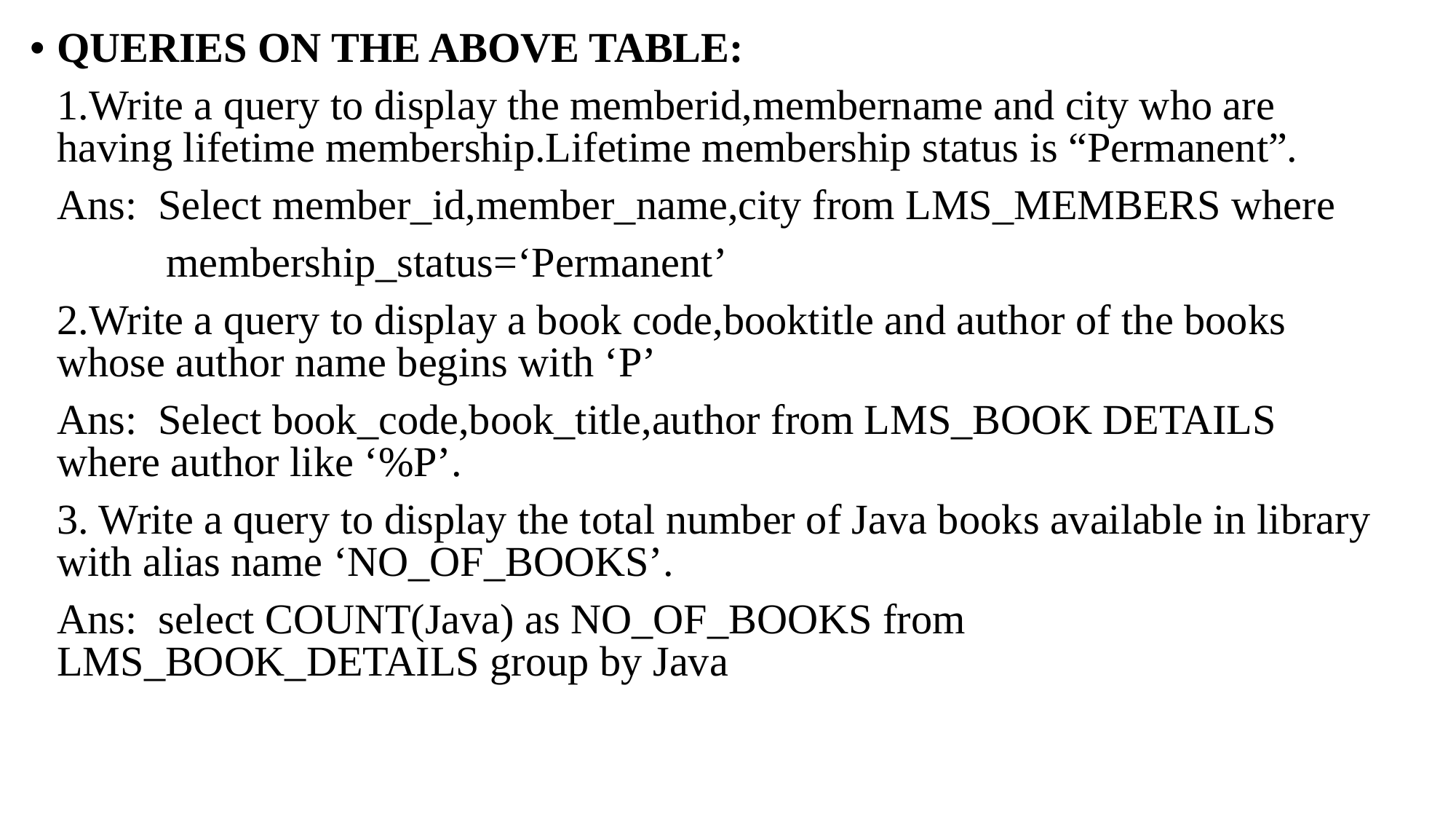

QUERIES ON THE ABOVE TABLE:
	1.Write a query to display the memberid,membername and city who are having lifetime membership.Lifetime membership status is “Permanent”.
	Ans:  Select member_id,member_name,city from LMS_MEMBERS where
		membership_status=‘Permanent’
	2.Write a query to display a book code,booktitle and author of the books whose author name begins with ‘P’
	Ans:  Select book_code,book_title,author from LMS_BOOK DETAILS where author like ‘%P’.
	3. Write a query to display the total number of Java books available in library with alias name ‘NO_OF_BOOKS’.
	Ans:  select COUNT(Java) as NO_OF_BOOKS from LMS_BOOK_DETAILS group by Java